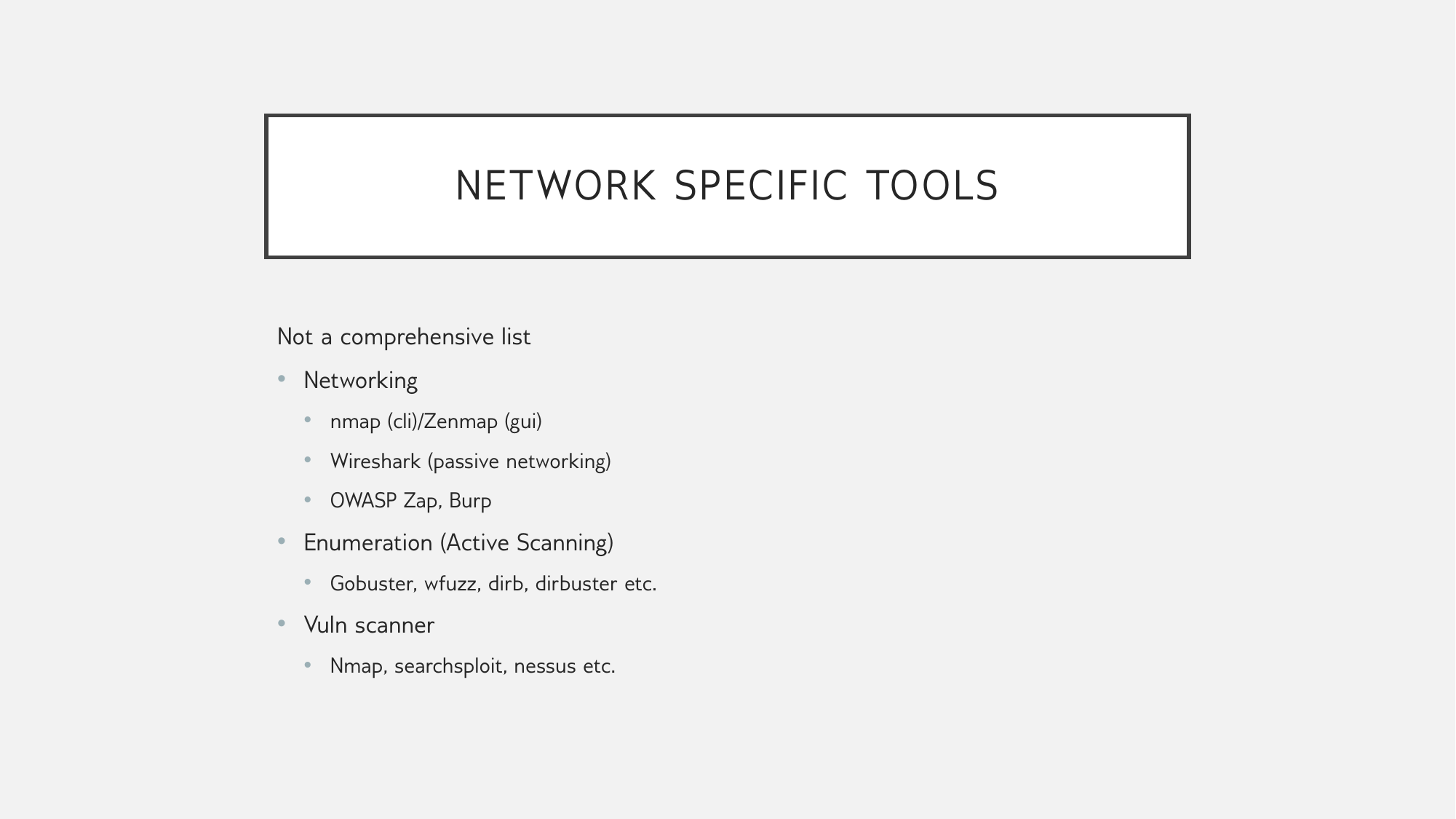

# Network Specific Tools
Not a comprehensive list
Networking
nmap (cli)/Zenmap (gui)
Wireshark (passive networking)
OWASP Zap, Burp
Enumeration (Active Scanning)
Gobuster, wfuzz, dirb, dirbuster etc.
Vuln scanner
Nmap, searchsploit, nessus etc.